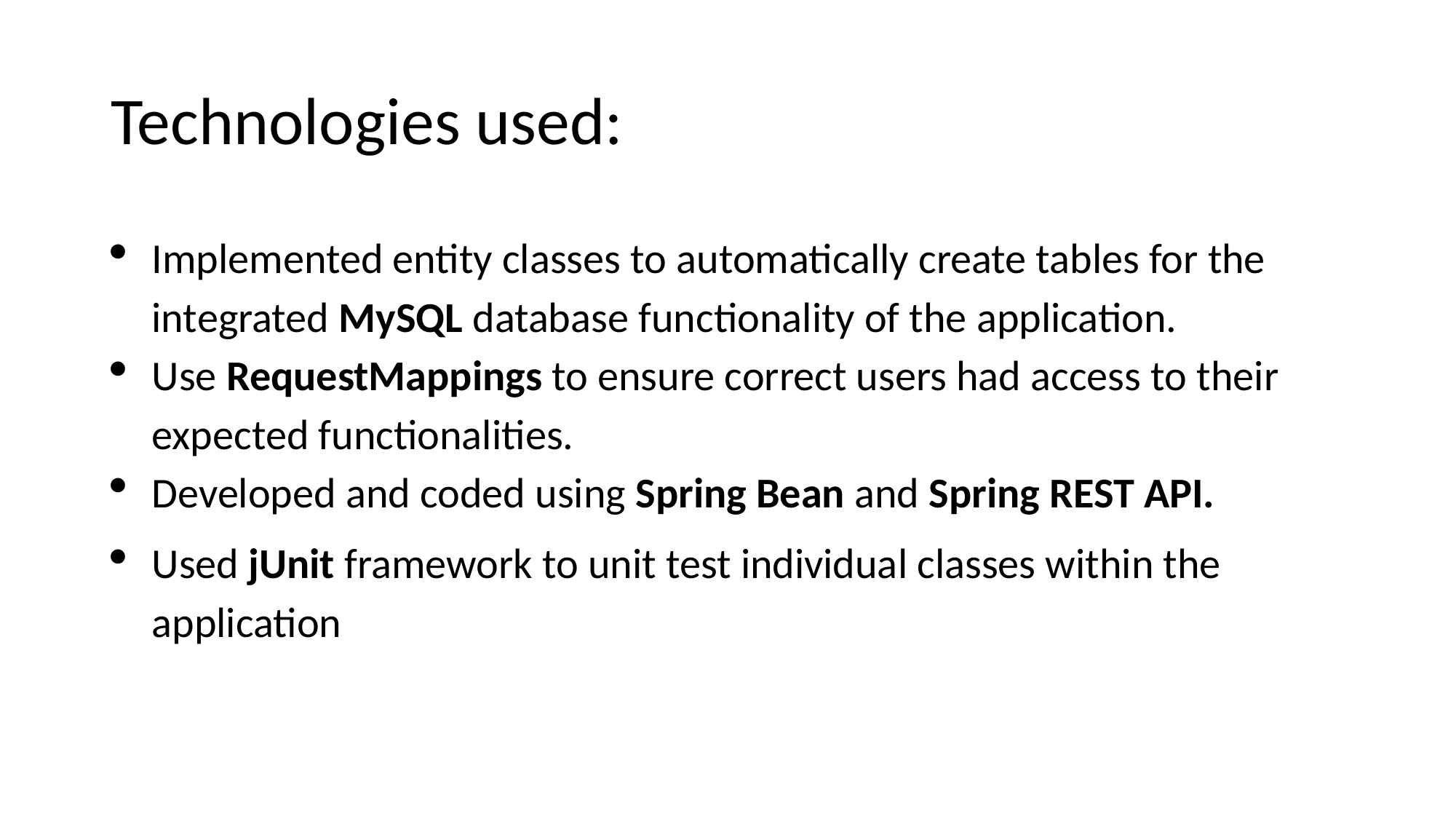

# Technologies used:
Implemented entity classes to automatically create tables for the integrated MySQL database functionality of the application.
Use RequestMappings to ensure correct users had access to their expected functionalities.
Developed and coded using Spring Bean and Spring REST API.
Used jUnit framework to unit test individual classes within the application